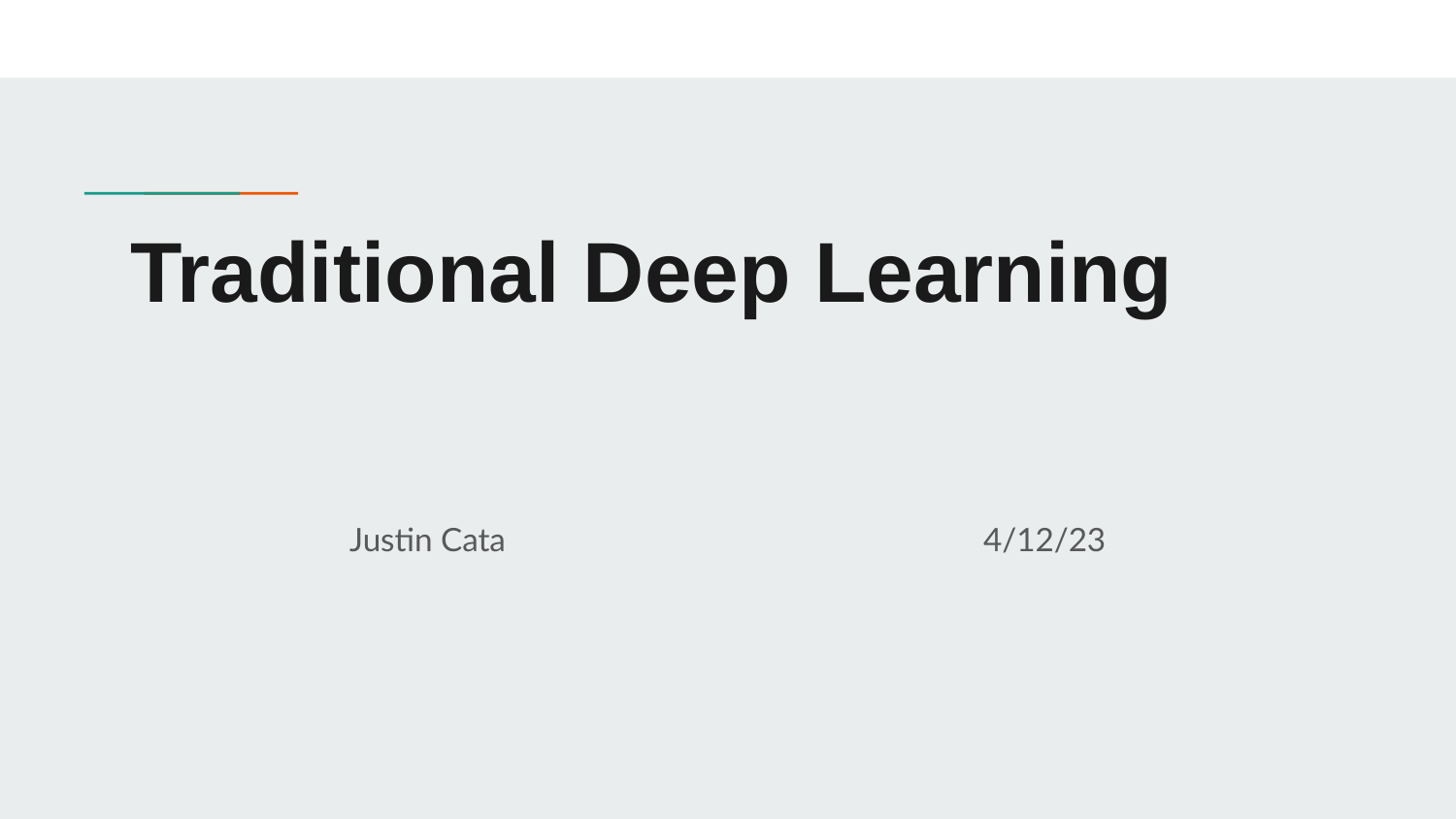

# Traditional Deep Learning
Justin Cata                                                          4/12/23